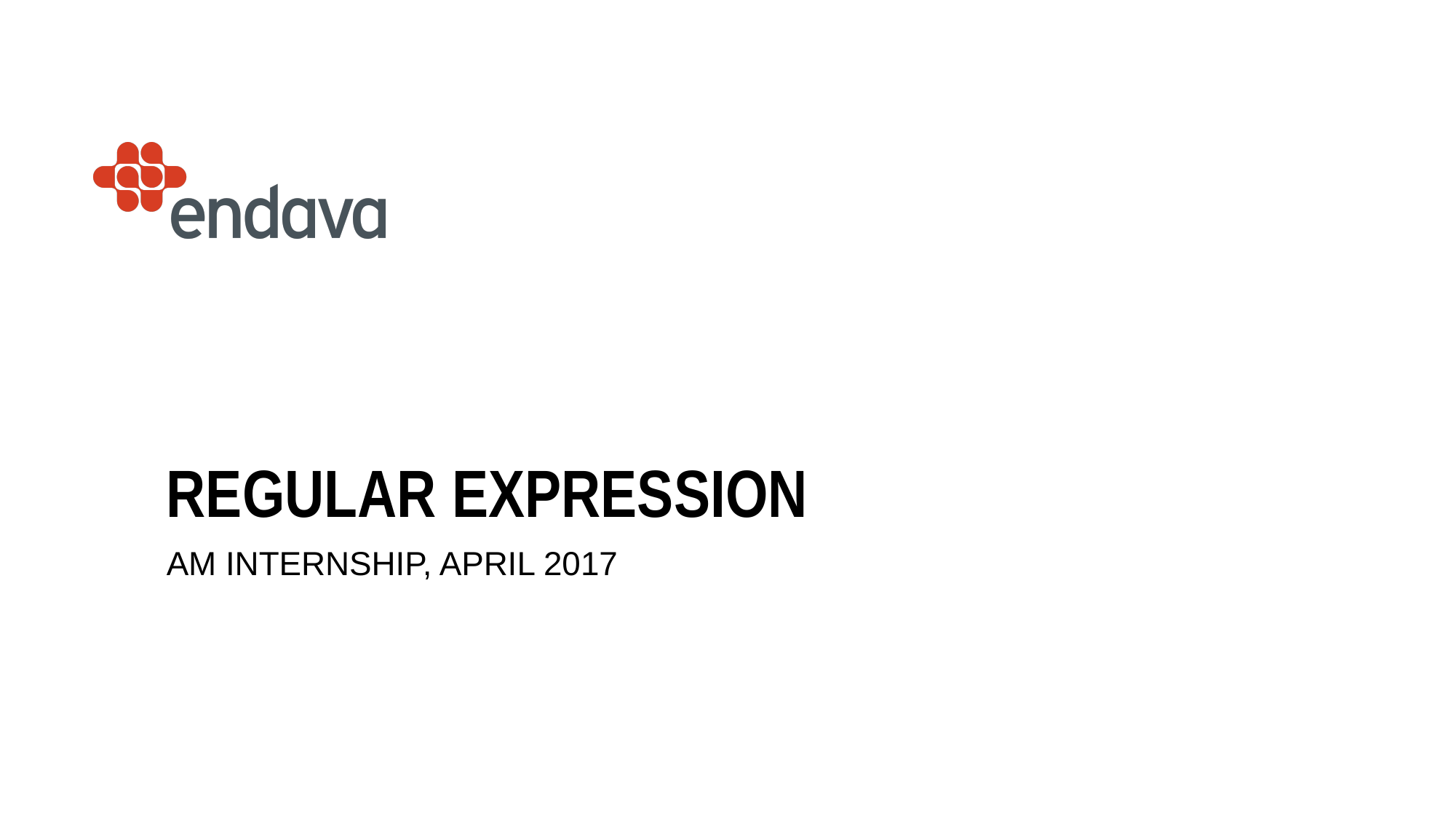

# Regular Expression
AM Internship, APRIL 2017